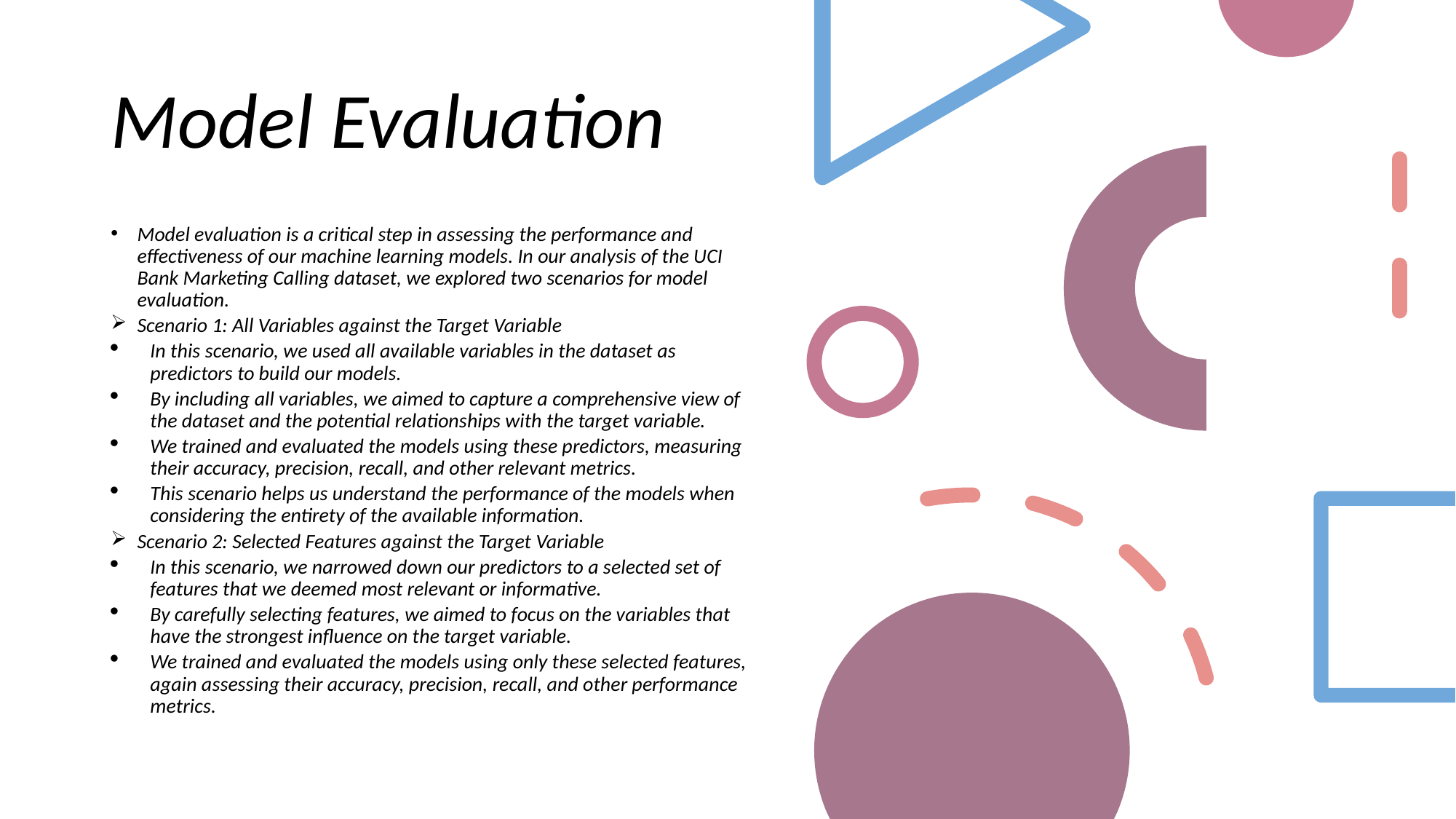

# Model Evaluation

Model evaluation is a critical step in assessing the performance and effectiveness of our machine learning models. In our analysis of the UCI Bank Marketing Calling dataset, we explored two scenarios for model evaluation.
Scenario 1: All Variables against the Target Variable
In this scenario, we used all available variables in the dataset as predictors to build our models.
By including all variables, we aimed to capture a comprehensive view of the dataset and the potential relationships with the target variable.
We trained and evaluated the models using these predictors, measuring their accuracy, precision, recall, and other relevant metrics.
This scenario helps us understand the performance of the models when considering the entirety of the available information.
Scenario 2: Selected Features against the Target Variable
In this scenario, we narrowed down our predictors to a selected set of features that we deemed most relevant or informative.
By carefully selecting features, we aimed to focus on the variables that have the strongest influence on the target variable.
We trained and evaluated the models using only these selected features, again assessing their accuracy, precision, recall, and other performance metrics.